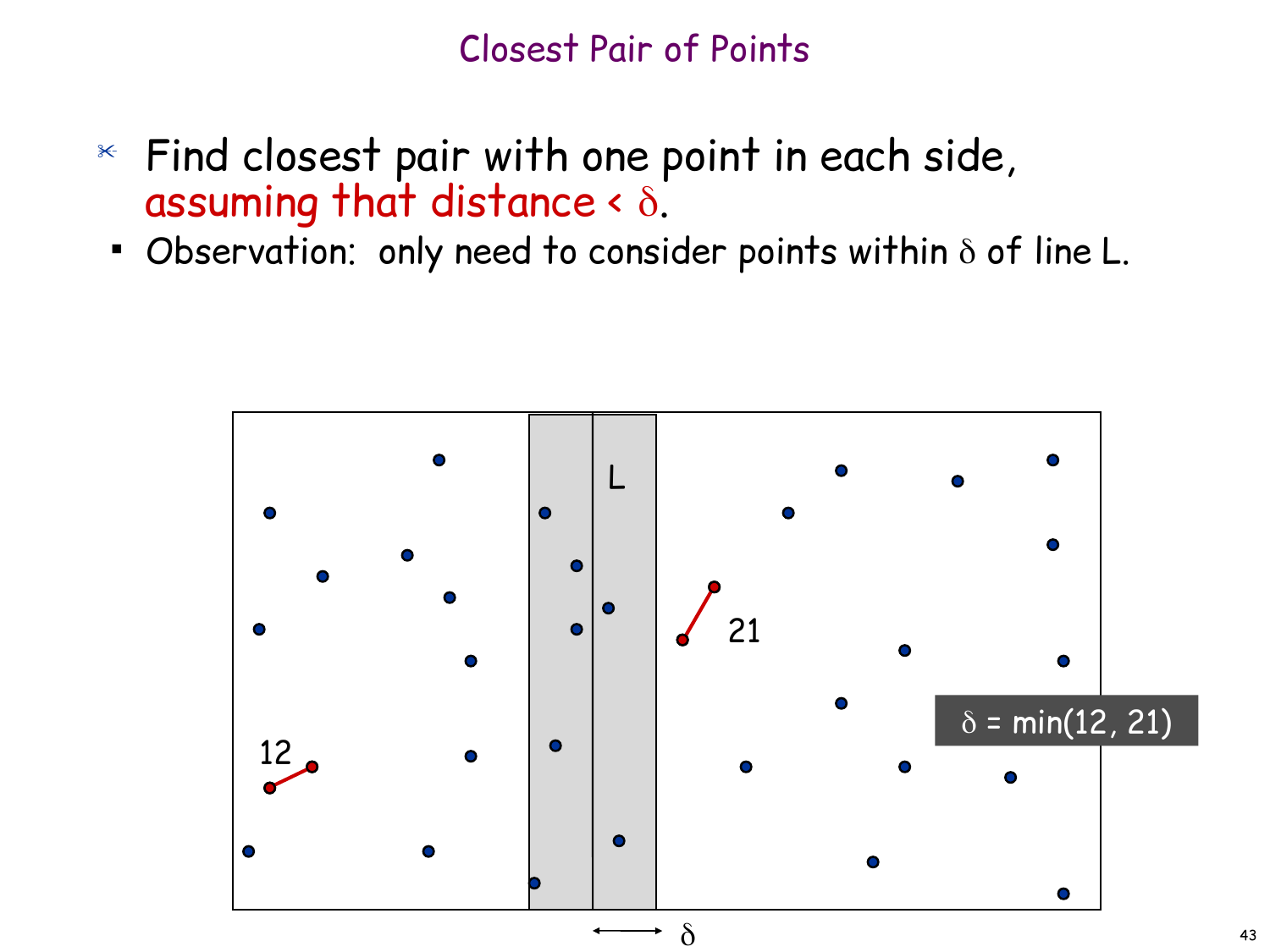

# Closest Pair of Points
Find closest pair with one point in each side, assuming that distance < δ.
Observation:  only need to consider points within δ of line L.

L

21

δ = min(12, 21)

12

δ
43